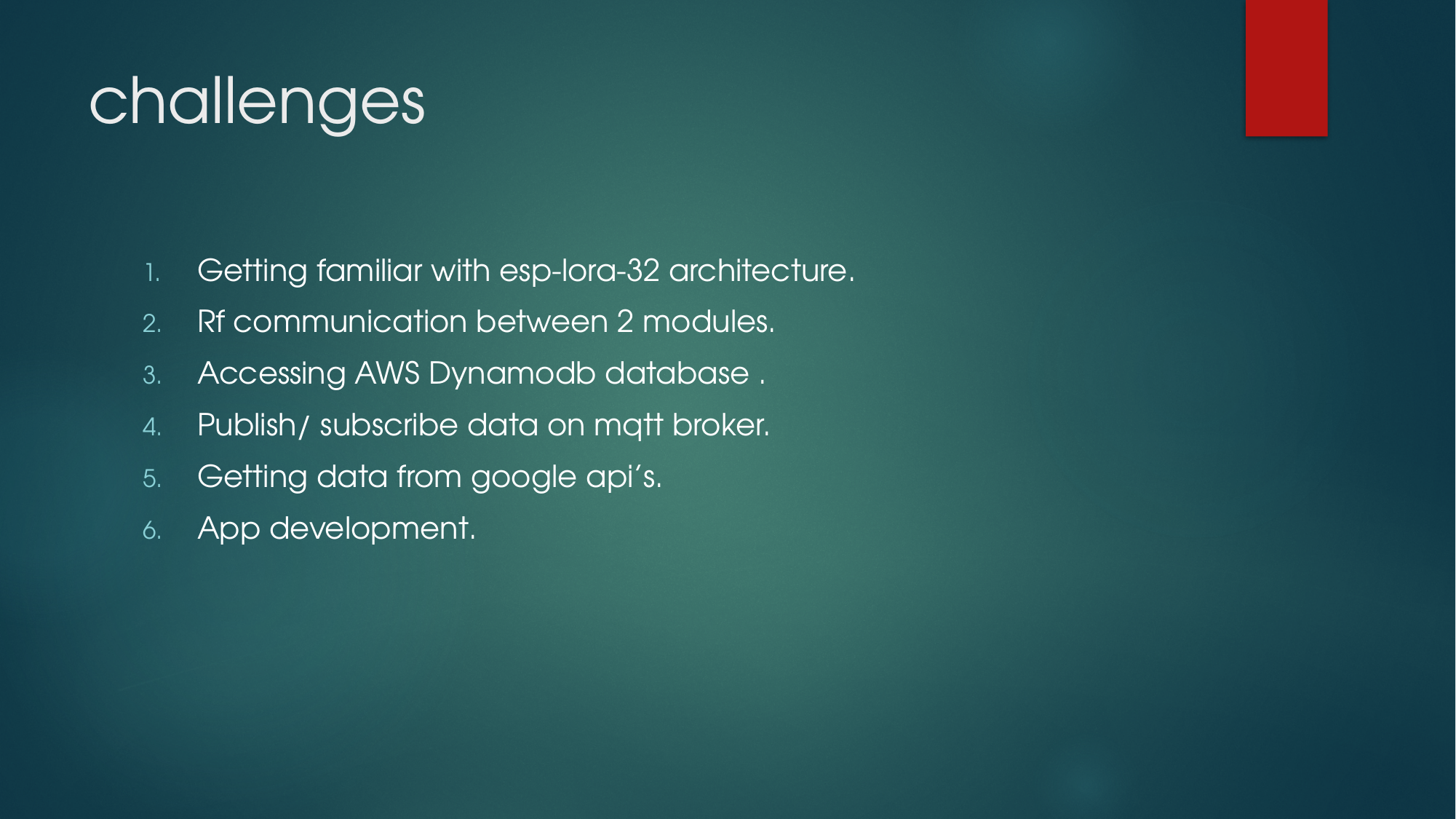

# challenges
Getting familiar with esp-lora-32 architecture.
Rf communication between 2 modules.
Accessing AWS Dynamodb database .
Publish/ subscribe data on mqtt broker.
Getting data from google api’s.
App development.